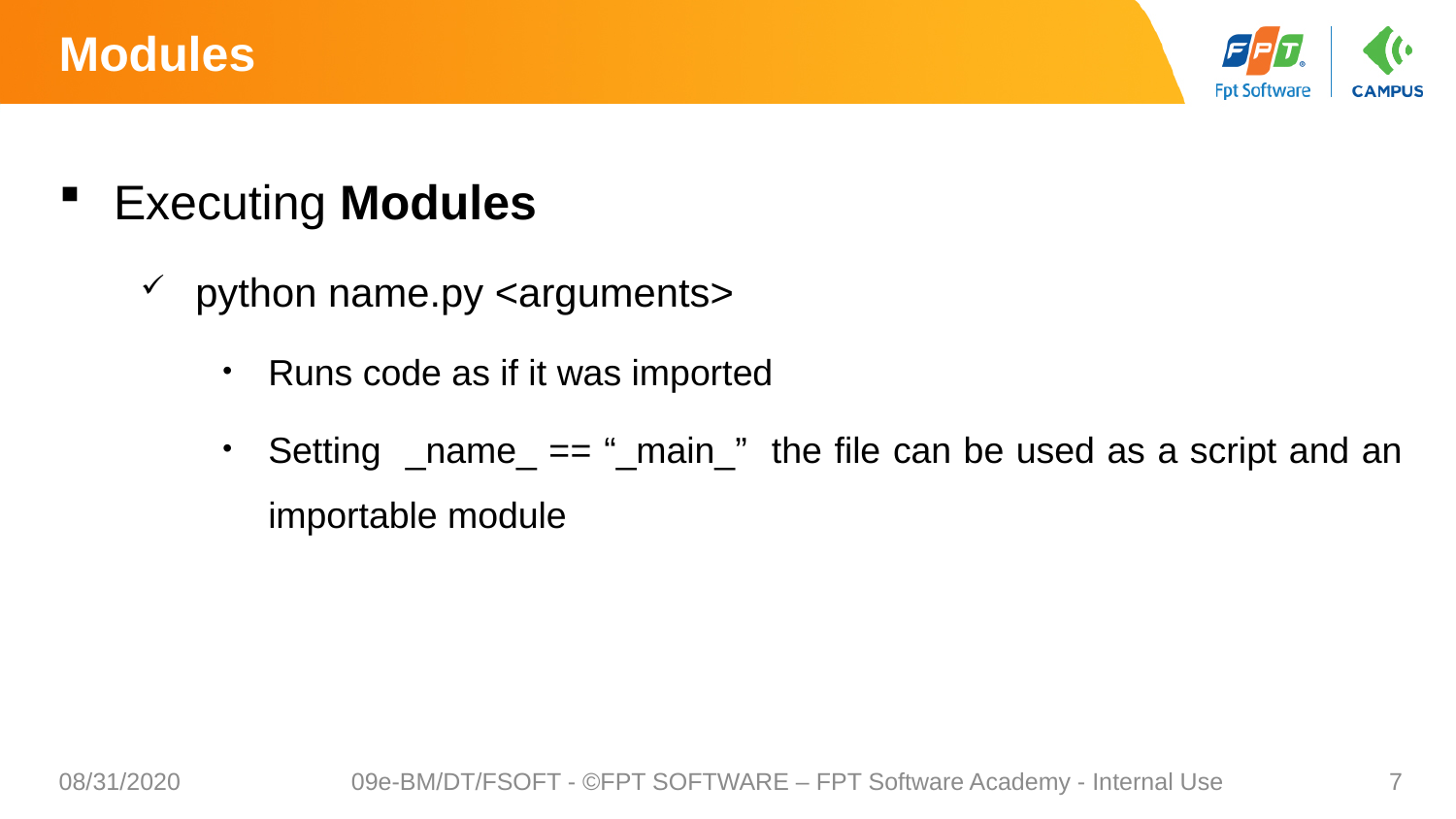

# Modules
Executing Modules
python name.py <arguments>
Runs code as if it was imported
Setting  _name_ == “_main_”  the file can be used as a script and an importable module
08/31/2020
09e-BM/DT/FSOFT - ©FPT SOFTWARE – FPT Software Academy - Internal Use
7